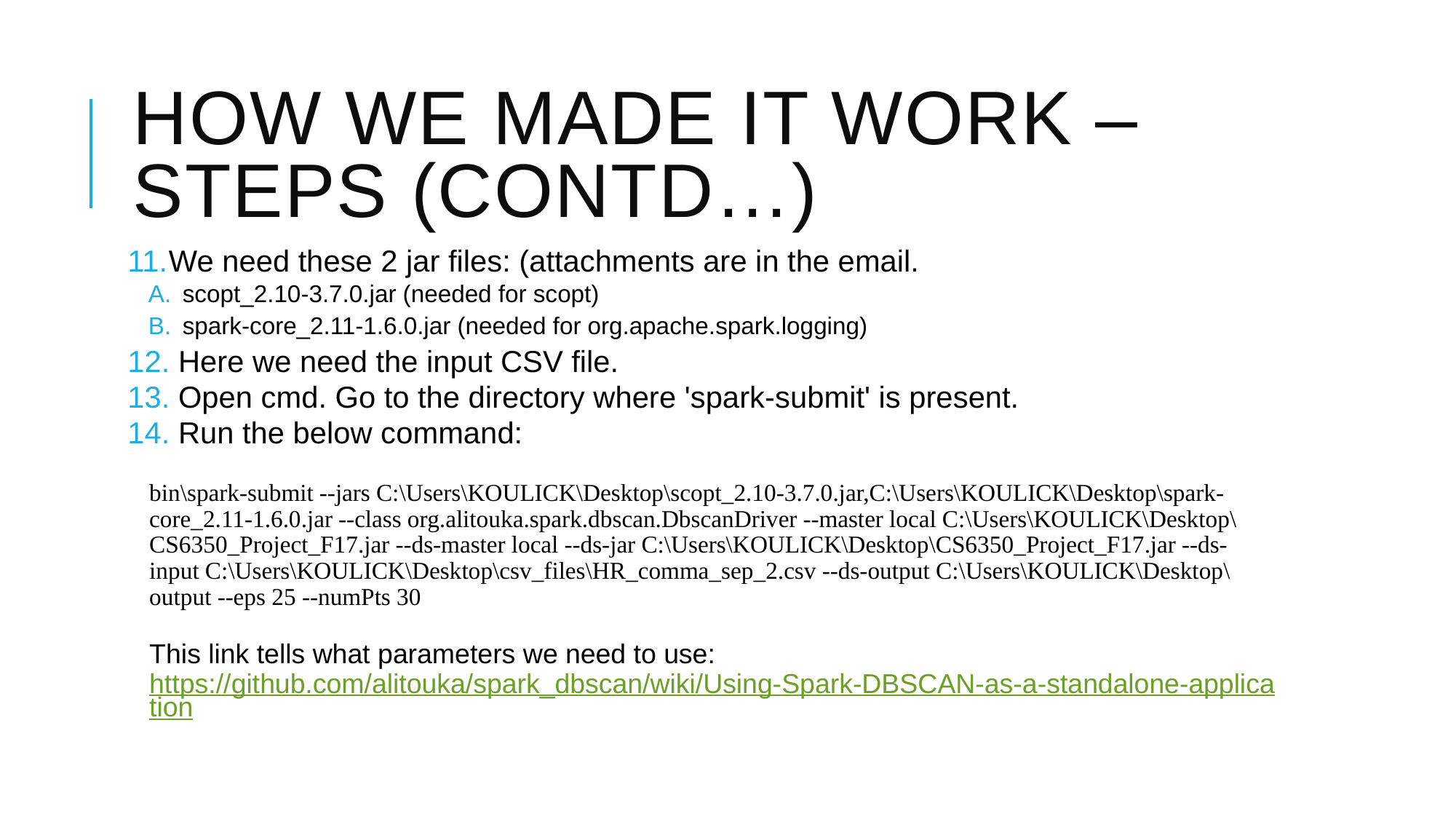

# how we made it work – steps (contd…)
We need these 2 jar files: (attachments are in the email.
 scopt_2.10-3.7.0.jar (needed for scopt)
 spark-core_2.11-1.6.0.jar (needed for org.apache.spark.logging)
 Here we need the input CSV file.
 Open cmd. Go to the directory where 'spark-submit' is present.
 Run the below command:
bin\spark-submit --jars C:\Users\KOULICK\Desktop\scopt_2.10-3.7.0.jar,C:\Users\KOULICK\Desktop\spark-core_2.11-1.6.0.jar --class org.alitouka.spark.dbscan.DbscanDriver --master local C:\Users\KOULICK\Desktop\CS6350_Project_F17.jar --ds-master local --ds-jar C:\Users\KOULICK\Desktop\CS6350_Project_F17.jar --ds-input C:\Users\KOULICK\Desktop\csv_files\HR_comma_sep_2.csv --ds-output C:\Users\KOULICK\Desktop\output --eps 25 --numPts 30
This link tells what parameters we need to use:
https://github.com/alitouka/spark_dbscan/wiki/Using-Spark-DBSCAN-as-a-standalone-application